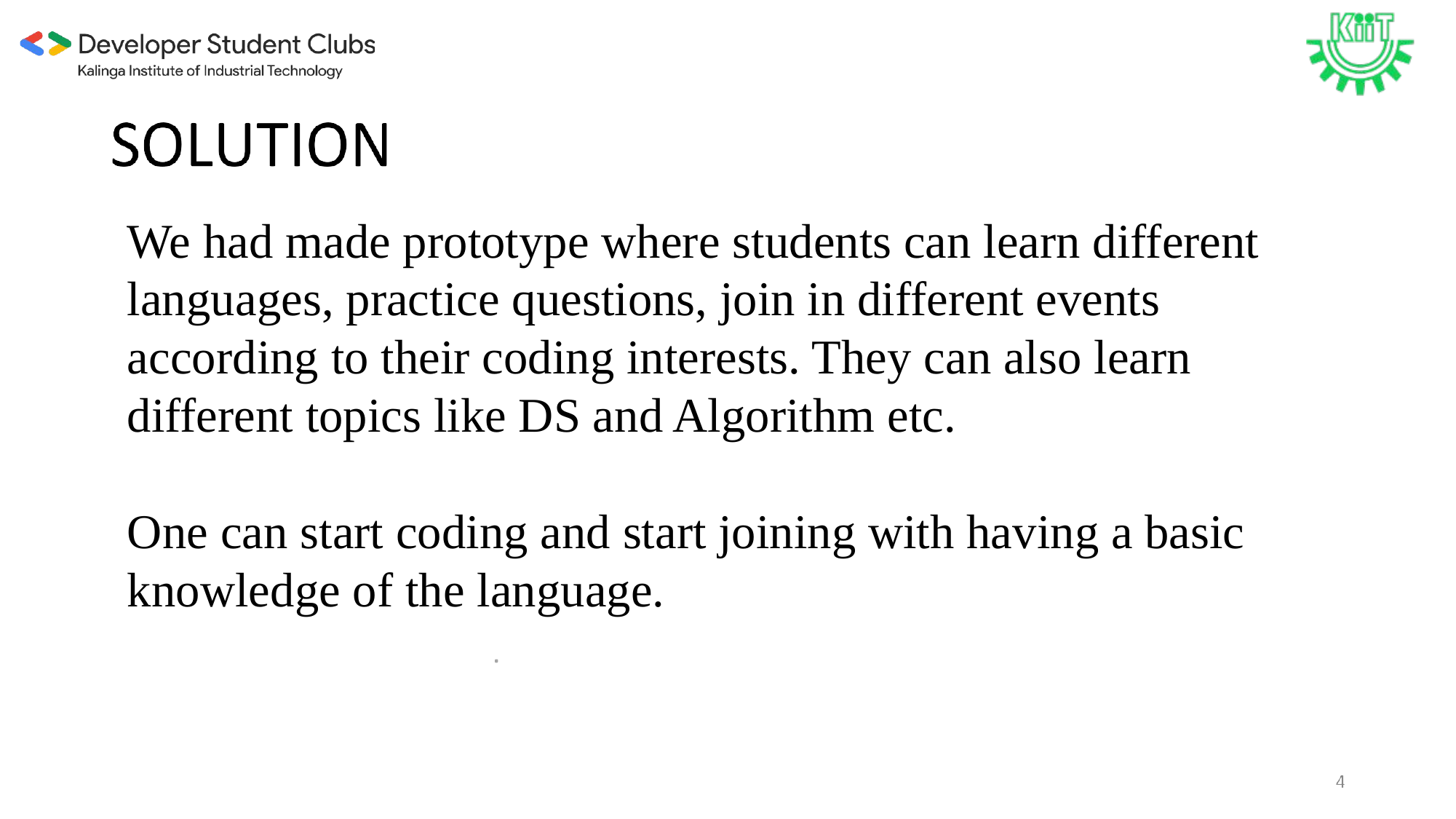

We had made prototype where students can learn different languages, practice questions, join in different events according to their coding interests. They can also learn different topics like DS and Algorithm etc.

One can start coding and start joining with having a basic knowledge of the language.